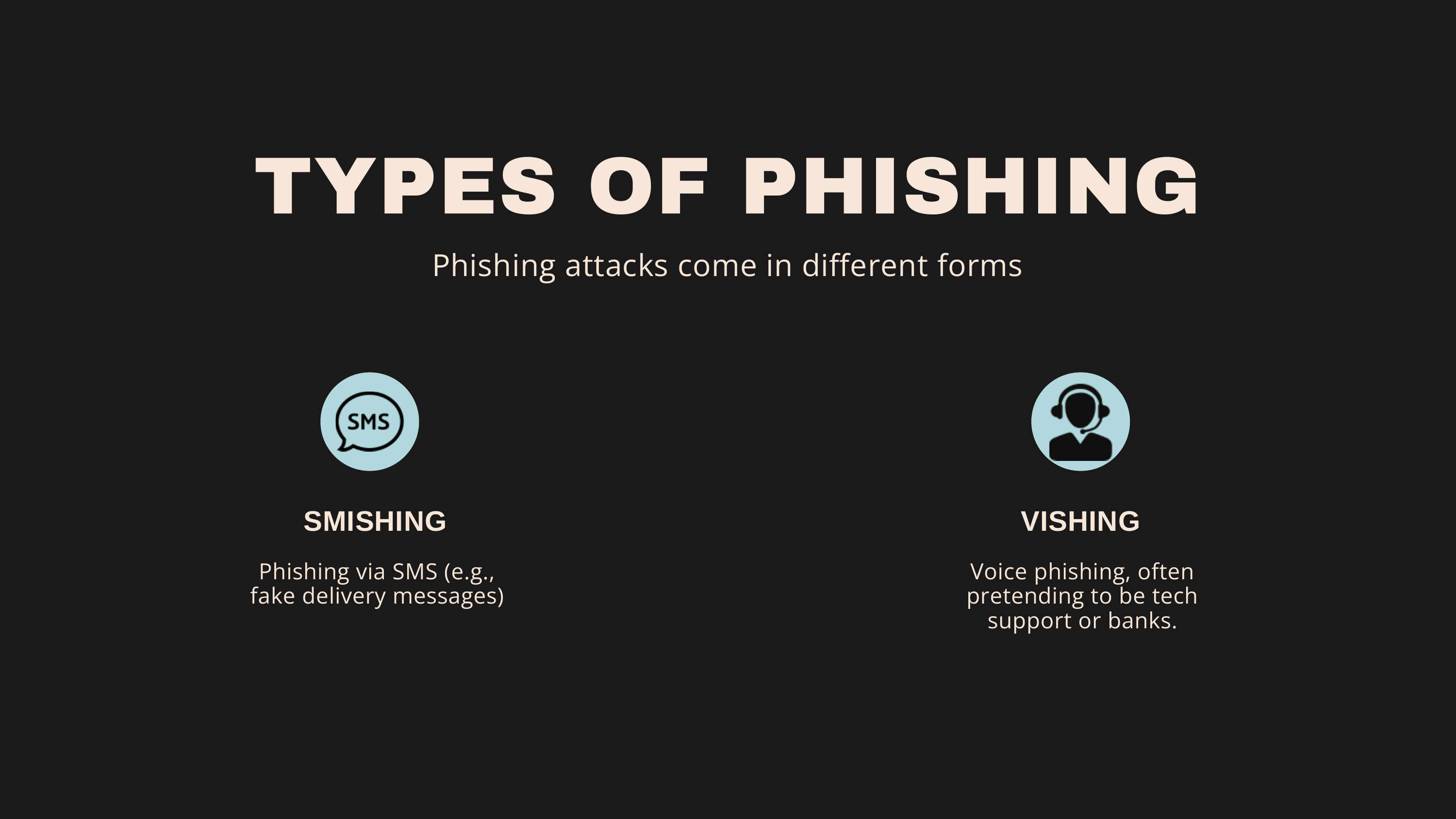

TYPES OF PHISHING
Phishing attacks come in different forms

SMISHING
VISHING
Phishing via SMS (e.g., fake delivery messages)
Voice phishing, often pretending to be tech support or banks.